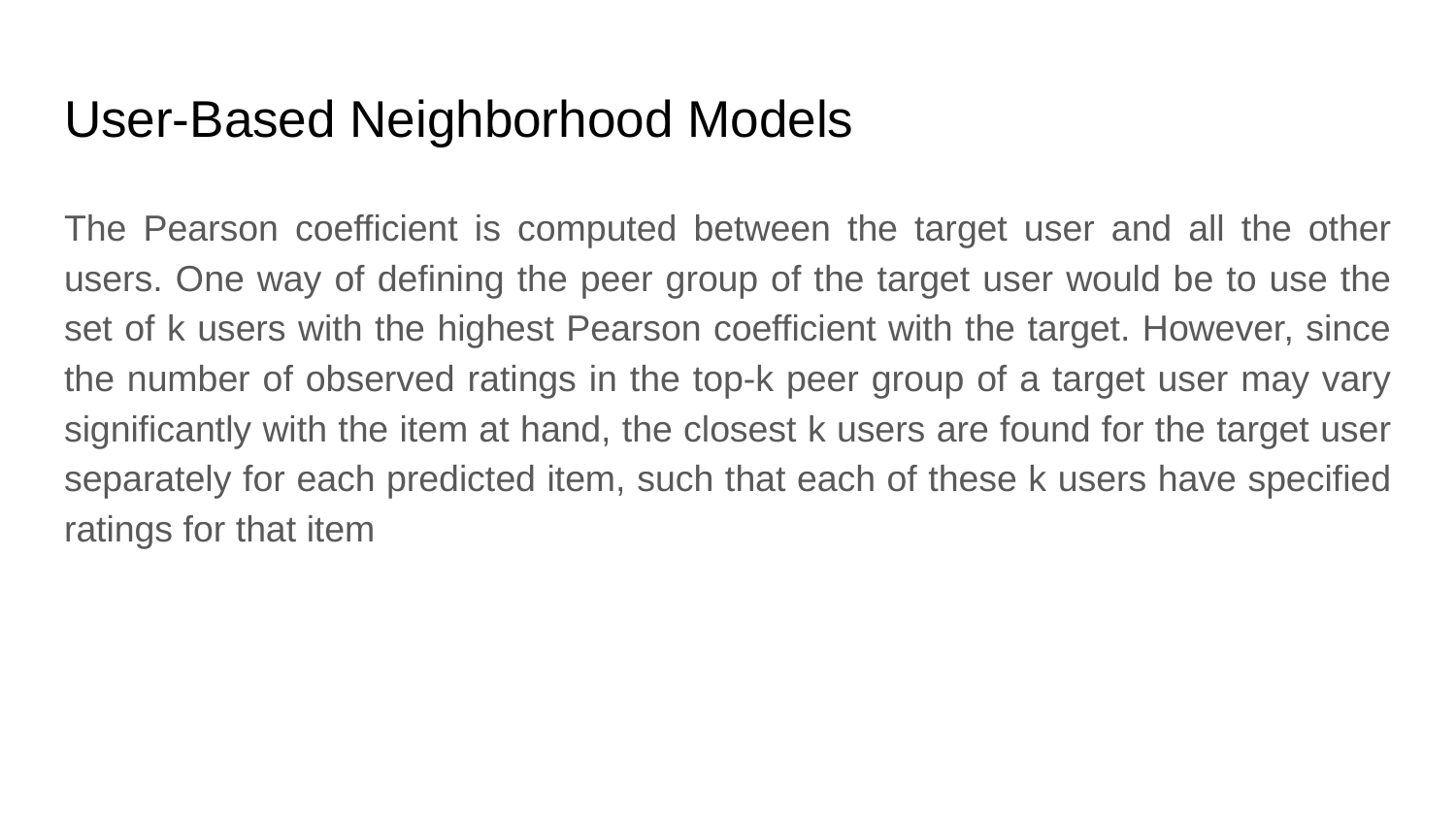

# User-Based Neighborhood Models

The Pearson coefficient is computed between the target user and all the other users. One way of defining the peer group of the target user would be to use the set of k users with the highest Pearson coefficient with the target. However, since the number of observed ratings in the top-k peer group of a target user may vary significantly with the item at hand, the closest k users are found for the target user separately for each predicted item, such that each of these k users have specified ratings for that item